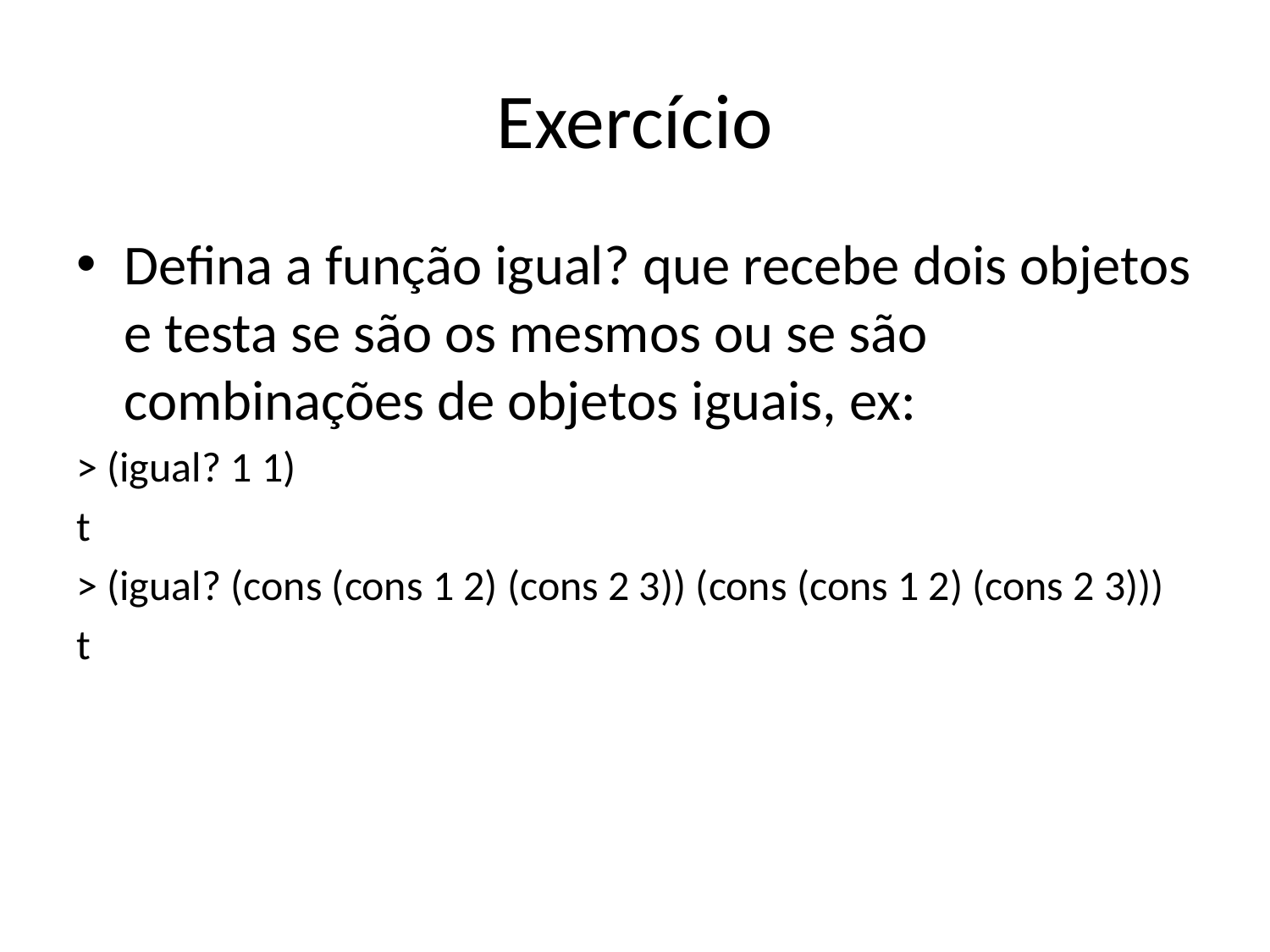

# Exercício
Defina a função igual? que recebe dois objetos e testa se são os mesmos ou se são combinações de objetos iguais, ex:
> (igual? 1 1)
t
> (igual? (cons (cons 1 2) (cons 2 3)) (cons (cons 1 2) (cons 2 3)))
t